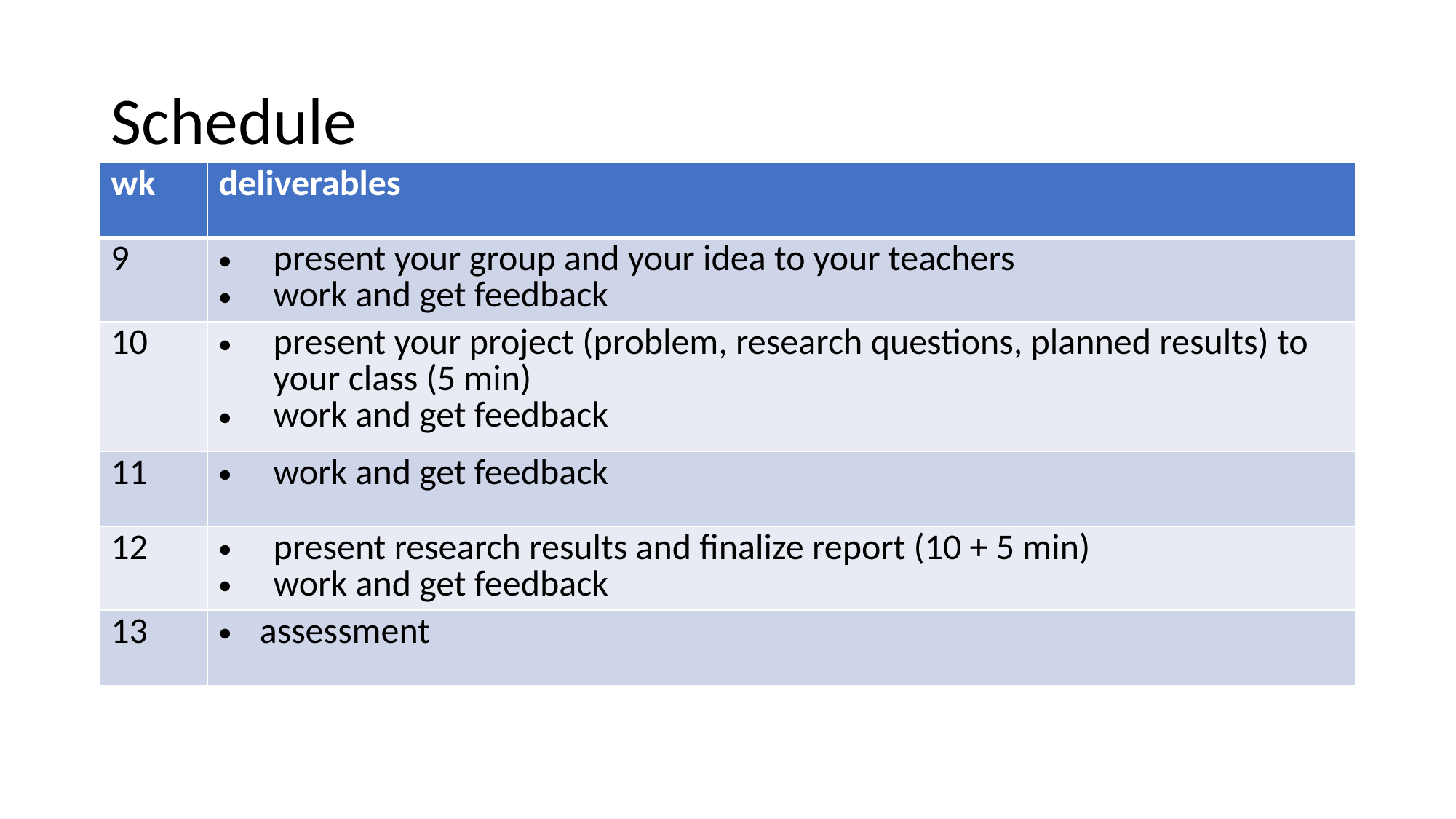

# Schedule
| wk | deliverables |
| --- | --- |
| 9 | present your group and your idea to your teachers work and get feedback |
| 10 | present your project (problem, research questions, planned results) to your class (5 min) work and get feedback |
| 11 | work and get feedback |
| 12 | present research results and finalize report (10 + 5 min) work and get feedback |
| 13 | assessment |